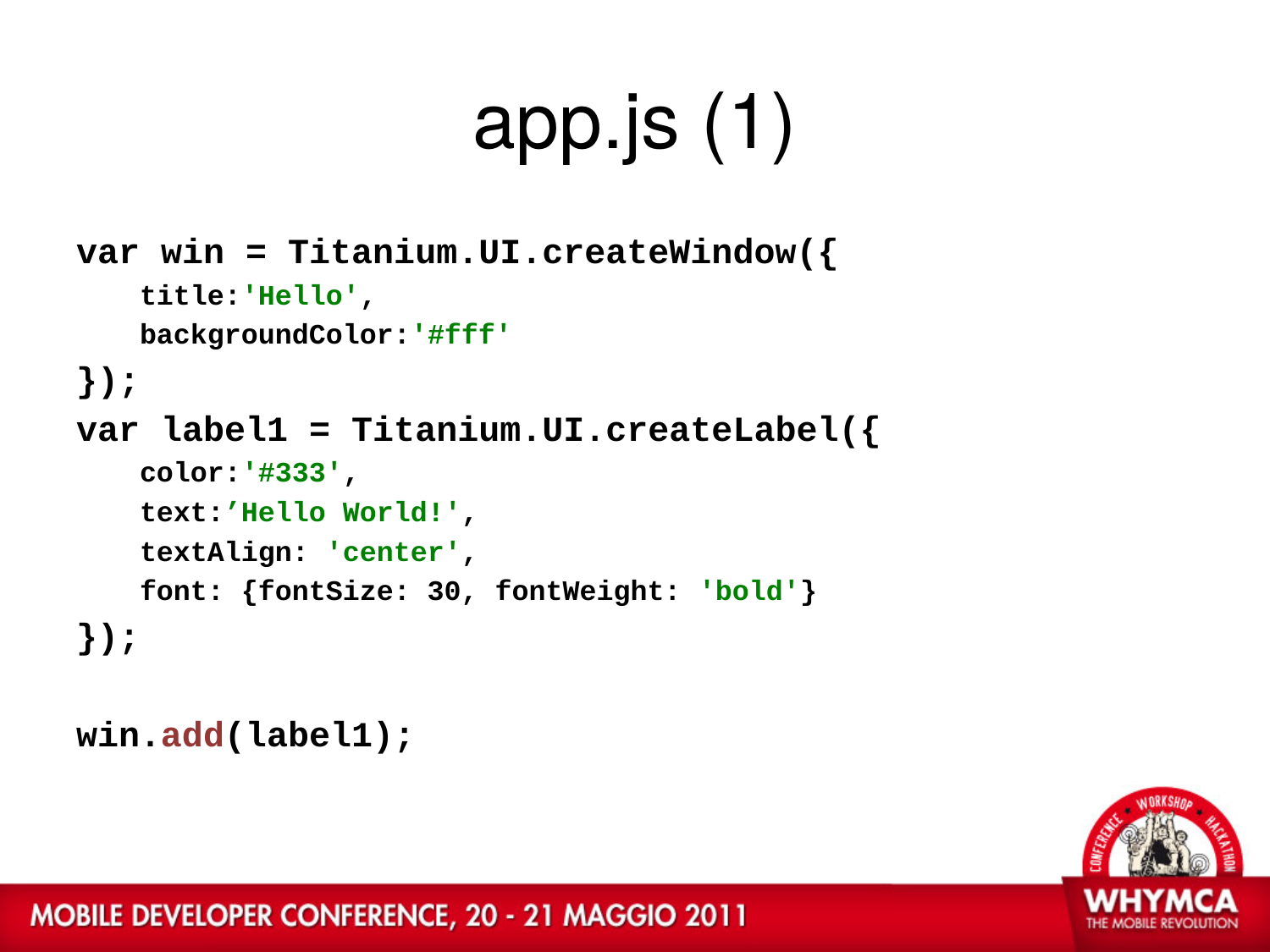

# app.js (1)
var win = Titanium.UI.createWindow({
title:'Hello',
backgroundColor:'#fff'
});
var label1 = Titanium.UI.createLabel({
color:'#333',
text:’Hello World!',
textAlign: 'center',
font: {fontSize: 30, fontWeight: 'bold'}
});

win.add(label1);